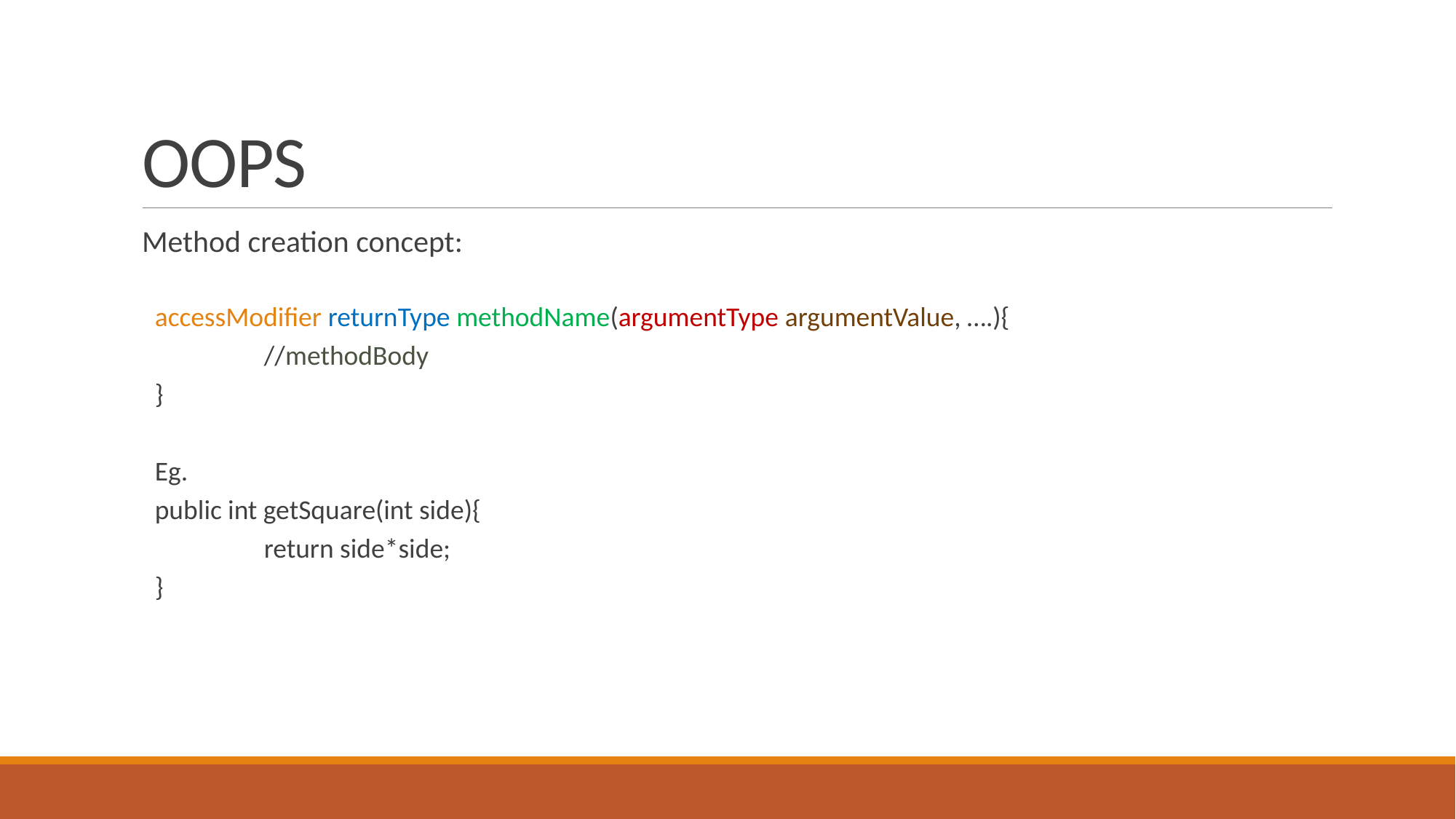

# OOPS
Method creation concept:

accessModifier returnType methodName(argumentType argumentValue, ….){
	//methodBody
}

Eg.
public int getSquare(int side){
	return side*side;
}